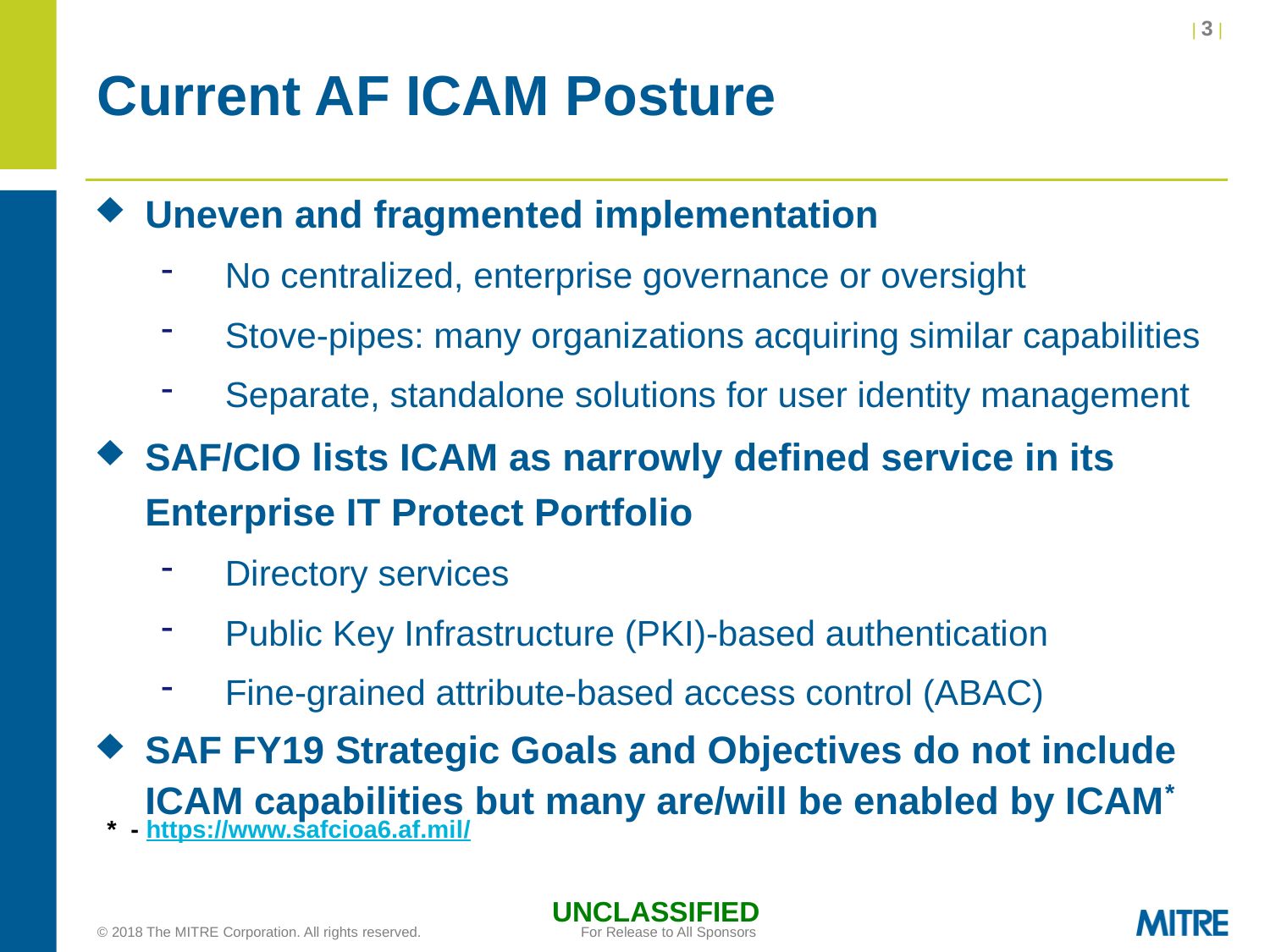

# Current AF ICAM Posture
Uneven and fragmented implementation
No centralized, enterprise governance or oversight
Stove-pipes: many organizations acquiring similar capabilities
Separate, standalone solutions for user identity management
SAF/CIO lists ICAM as narrowly defined service in its Enterprise IT Protect Portfolio
Directory services
Public Key Infrastructure (PKI)-based authentication
Fine-grained attribute-based access control (ABAC)
SAF FY19 Strategic Goals and Objectives do not include ICAM capabilities but many are/will be enabled by ICAM*
*  - https://www.safcioa6.af.mil/